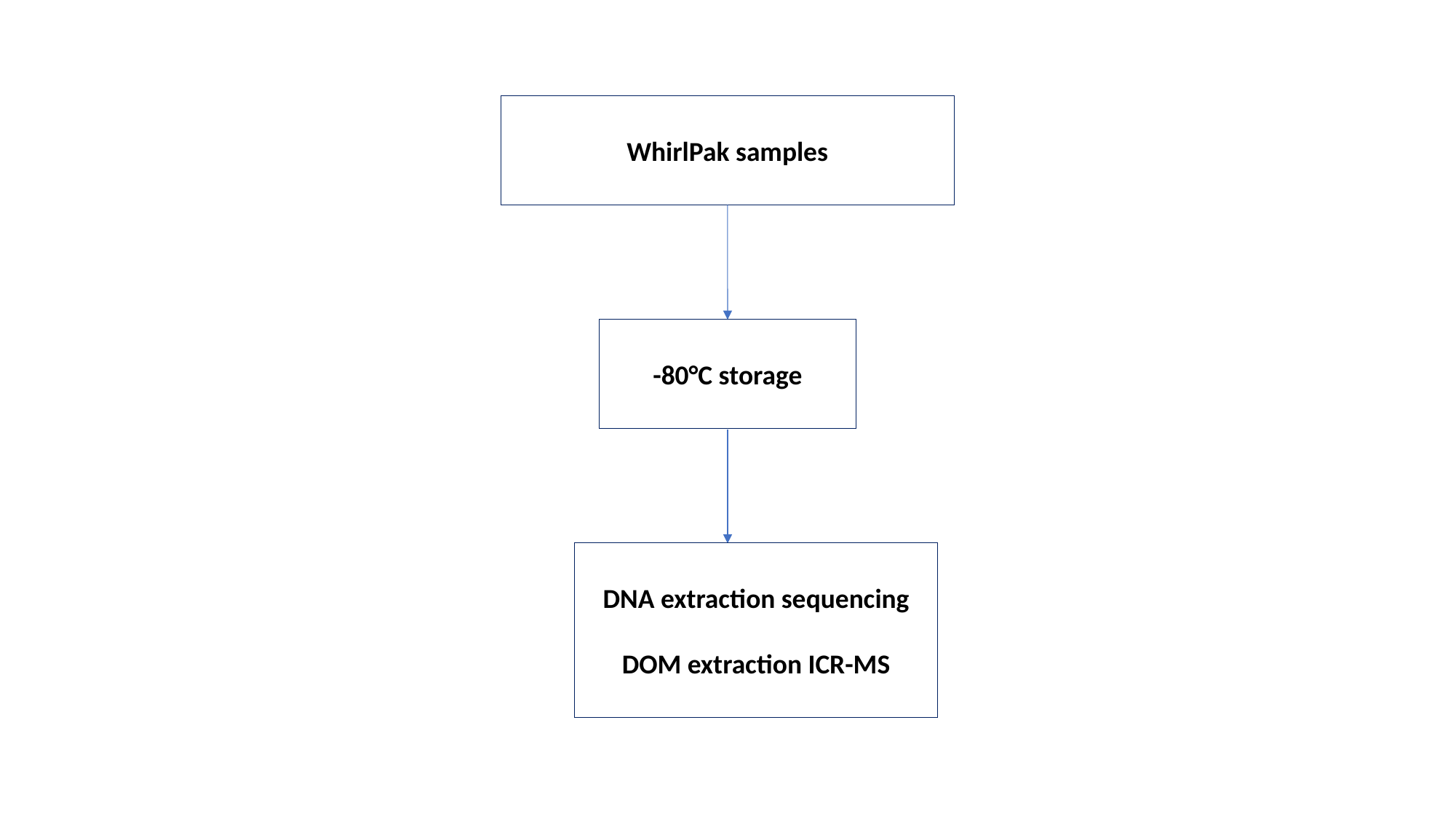

WhirlPak samples

-80°C storage

DNA extraction sequencing

DOM extraction ICR-MS